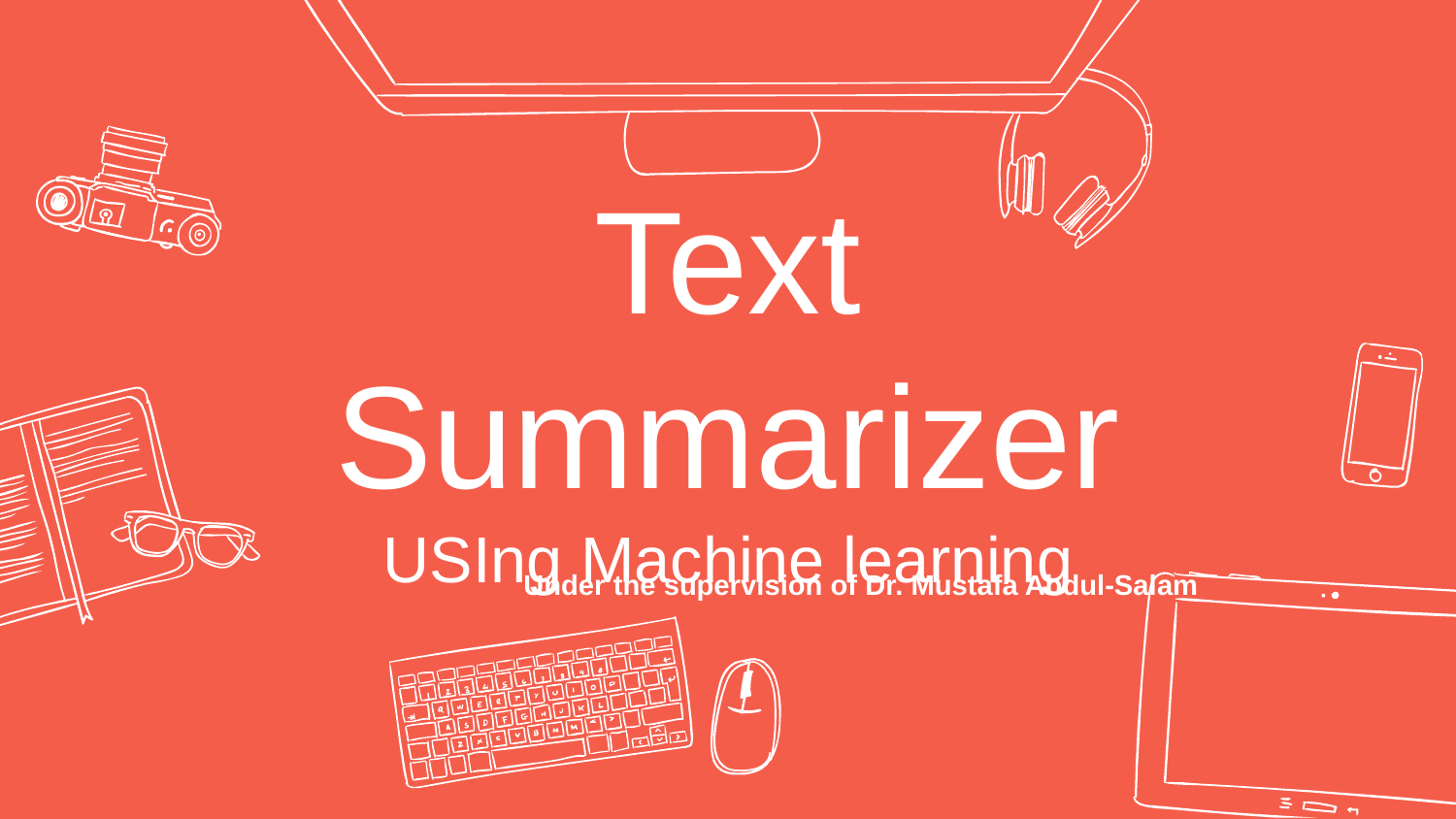

# Text Summarizer USIng Machine learning
Under the supervision of Dr. Mustafa Abdul-Salam